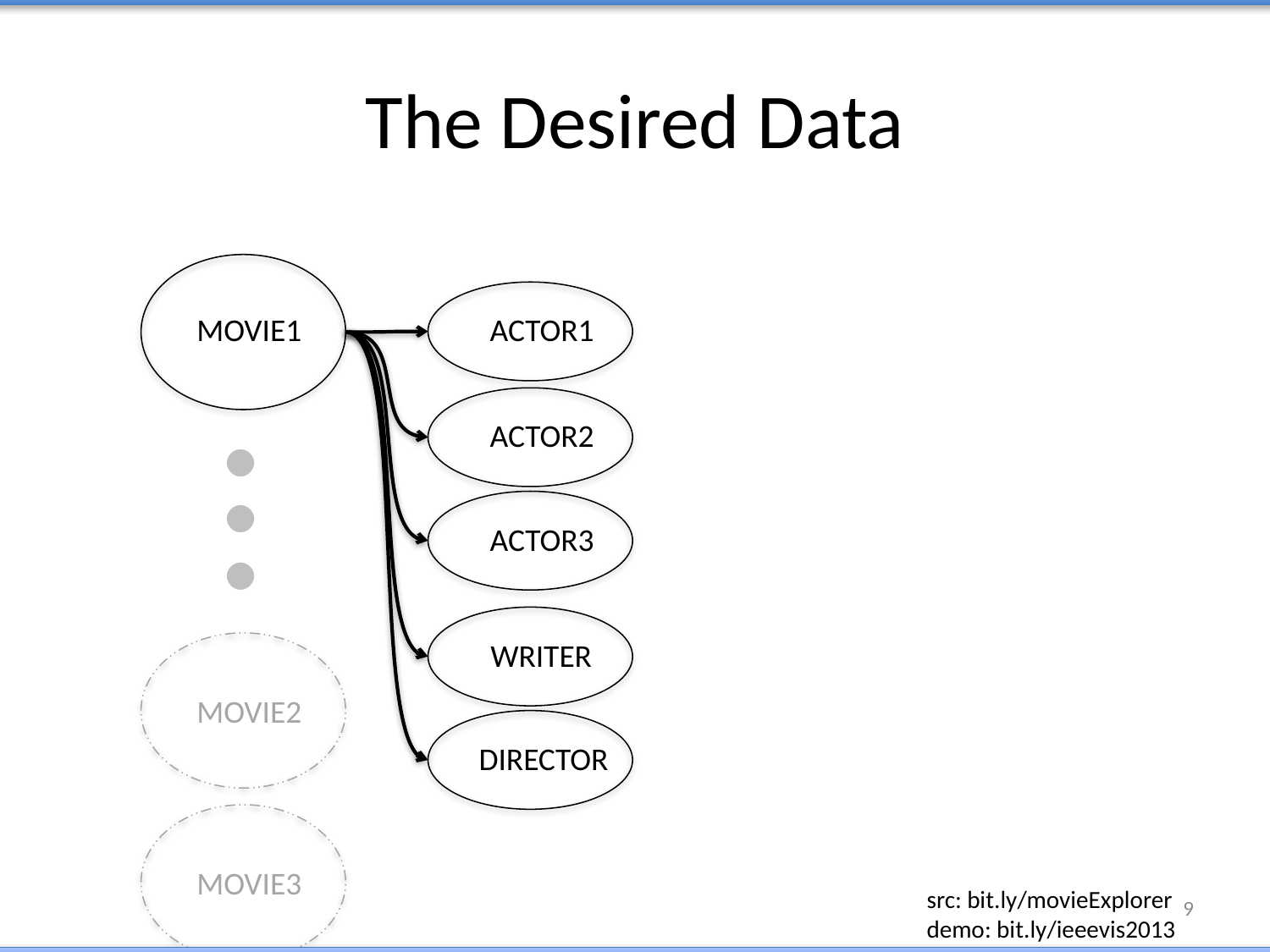

# The Desired Data

MOVIE1
ACTOR1
…

ACTOR2

ACTOR3

WRITER

MOVIE2

DIRECTOR

MOVIE3
src: bit.ly/movieExplorer
demo: bit.ly/ieeevis2013
9